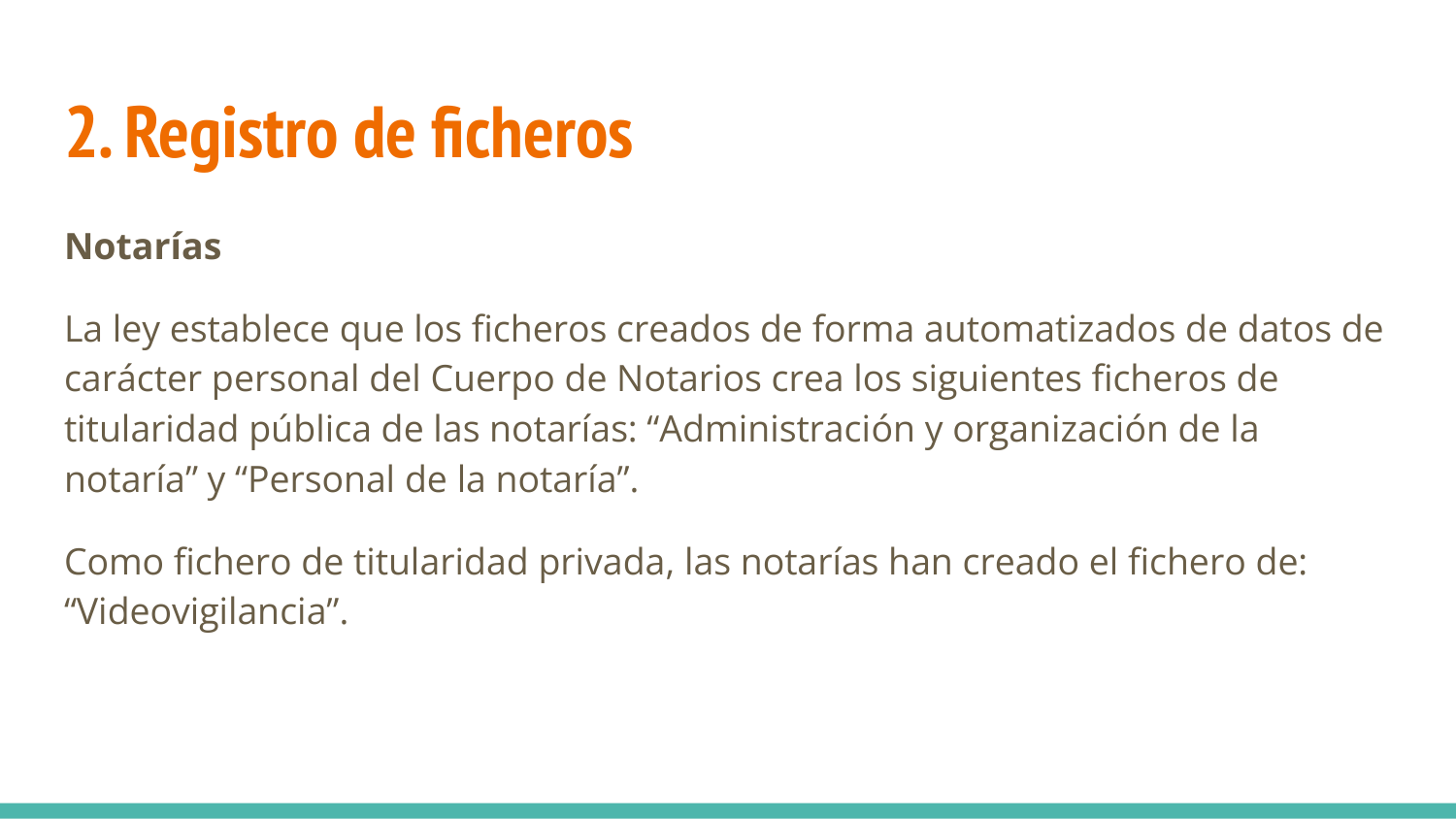

# 2. Registro de ficheros
Notarías
La ley establece que los ficheros creados de forma automatizados de datos de carácter personal del Cuerpo de Notarios crea los siguientes ficheros de titularidad pública de las notarías: “Administración y organización de la notaría” y “Personal de la notaría”.
Como ​fichero de titularidad privada​, las notarías han creado el fichero de: “Videovigilancia”.